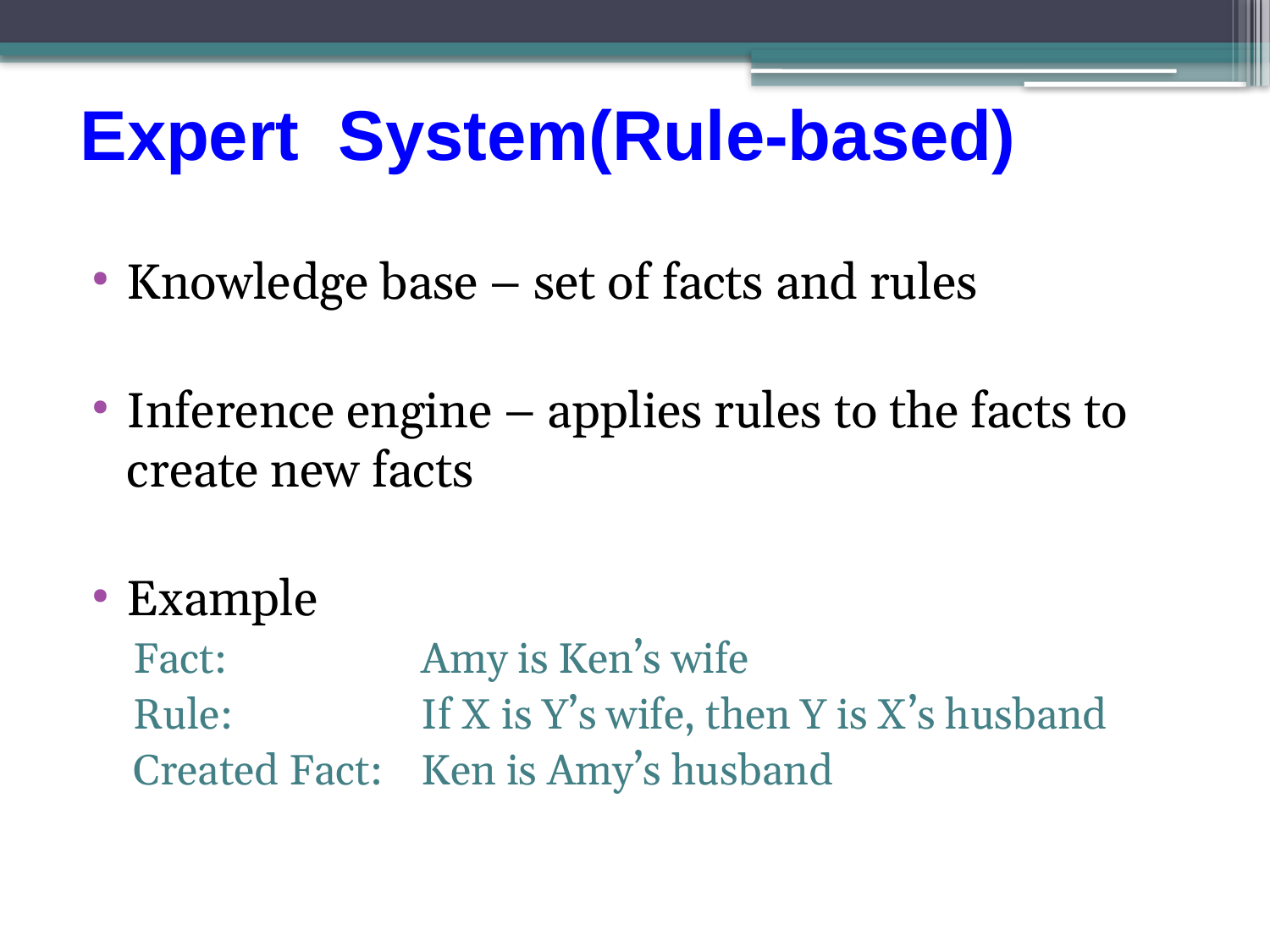

# Expert  System(Rule-based)
Knowledge base – set of facts and rules

Inference engine – applies rules to the facts to create new facts

Example
Fact:		Amy is Ken’s wife
Rule:		If X is Y’s wife, then Y is X’s husband
Created Fact:  	Ken is Amy’s husband